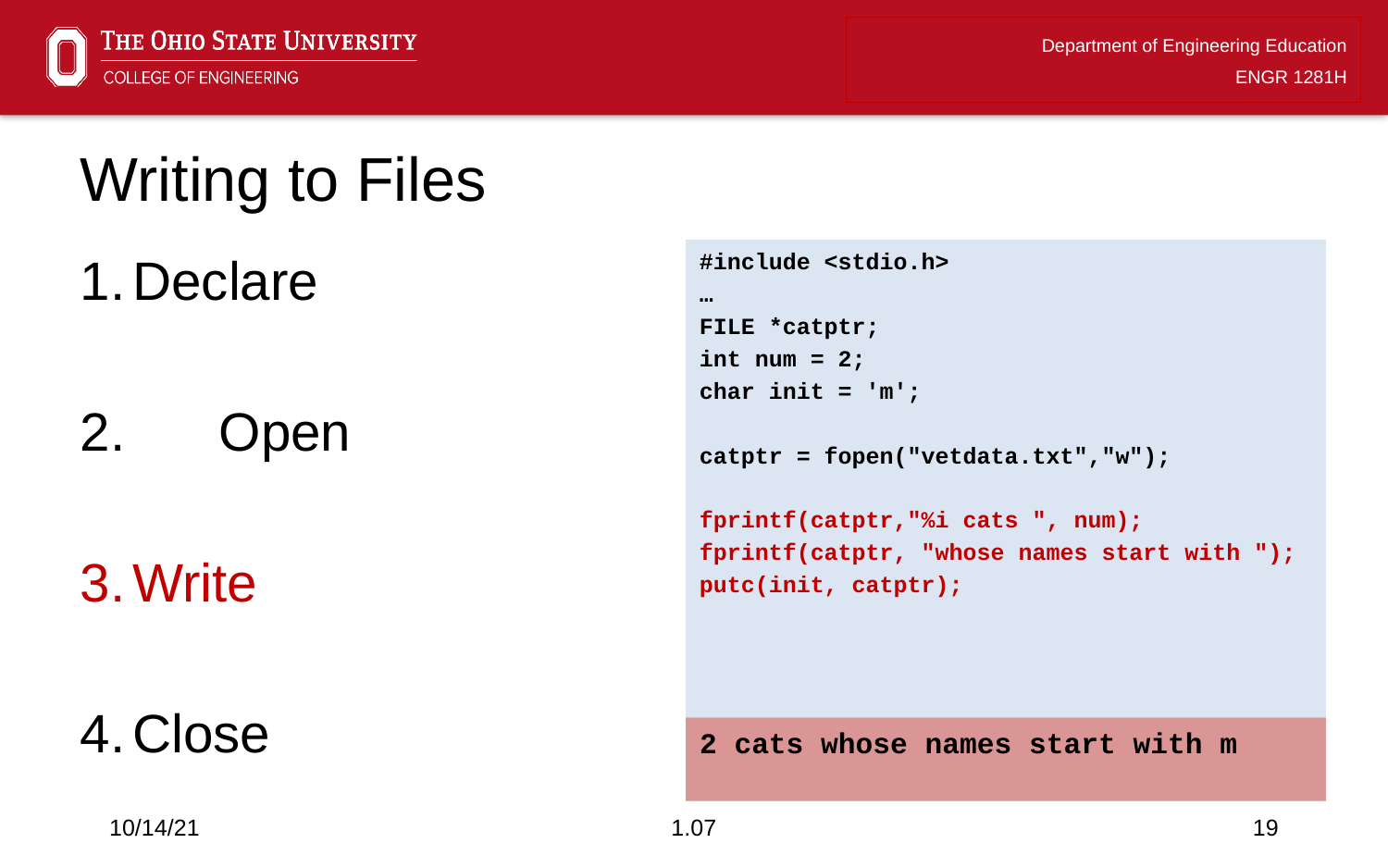

# Writing to Files
1.	Declare

2.	Open

3.	Write

4.	Close
#include <stdio.h>
…
FILE *catptr;
int num = 2;
char init = 'm';

catptr = fopen("vetdata.txt","w");

fprintf(catptr,"%i cats ", num);
fprintf(catptr, "whose names start with ");
putc(init, catptr);
2 cats whose names start with m
10/14/21
1.07
19